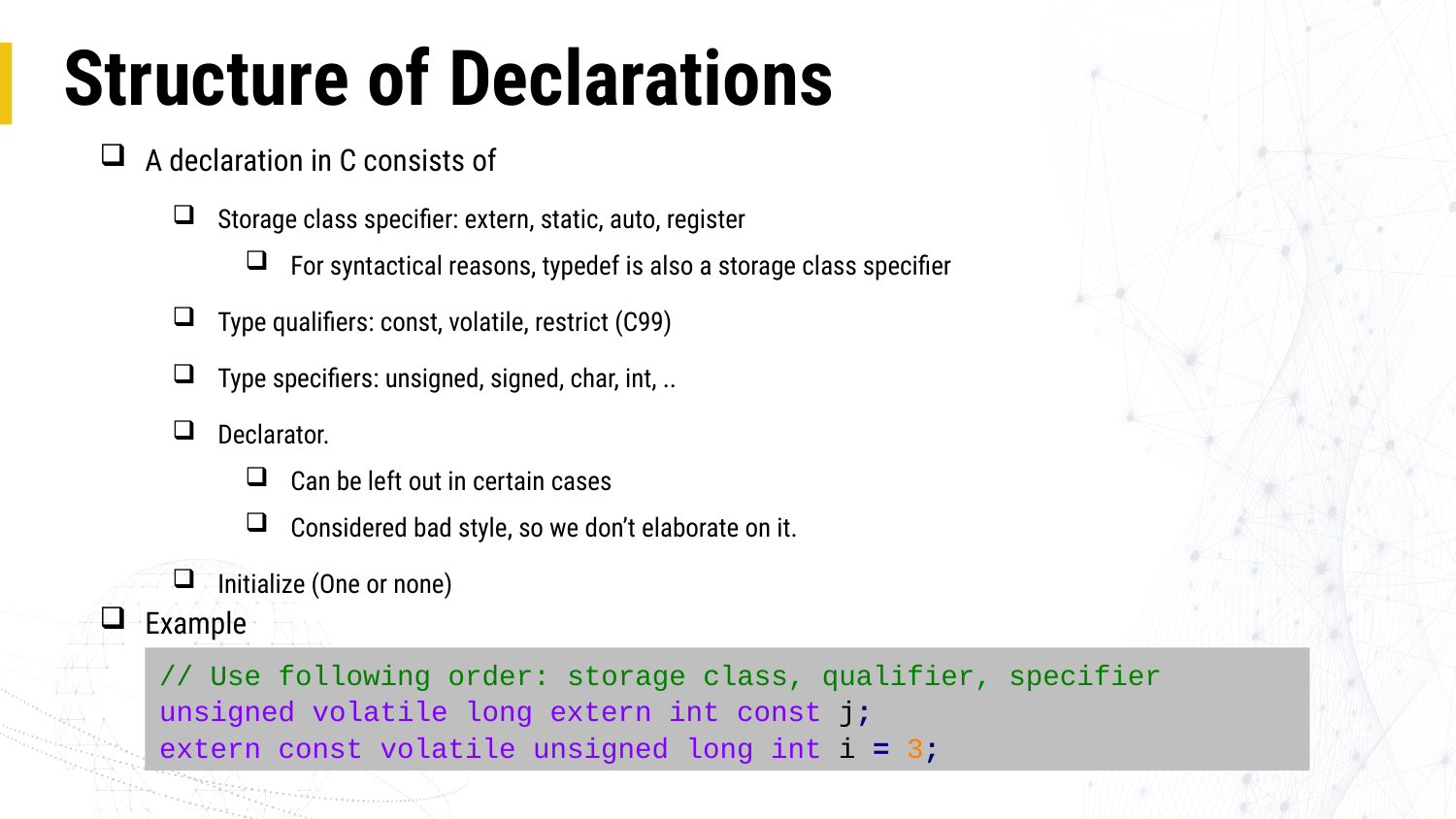

# Structure of Declarations
A declaration in C consists of
Storage class specifier: extern, static, auto, register
For syntactical reasons, typedef is also a storage class specifier
Type qualifiers: const, volatile, restrict (C99)
Type specifiers: unsigned, signed, char, int, ..
Declarator.
Can be left out in certain cases
Considered bad style, so we don’t elaborate on it.
Initialize (One or none)
Example
// Use following order: storage class, qualifier, specifier
unsigned volatile long extern int const j;
extern const volatile unsigned long int i = 3;